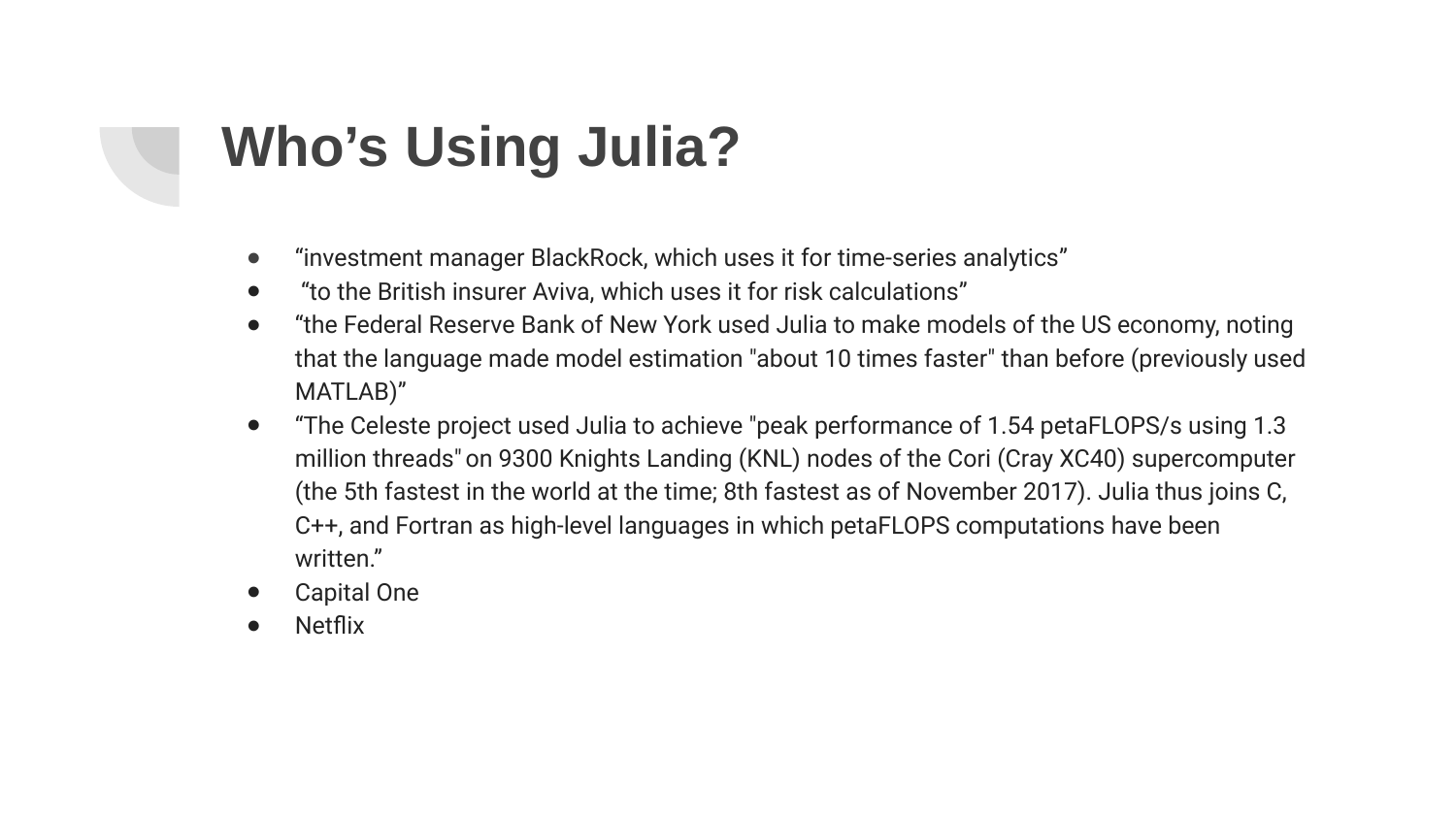

# Who’s Using Julia?
“investment manager BlackRock, which uses it for time-series analytics”
 “to the British insurer Aviva, which uses it for risk calculations”
“the Federal Reserve Bank of New York used Julia to make models of the US economy, noting that the language made model estimation "about 10 times faster" than before (previously used MATLAB)”
“The Celeste project used Julia to achieve "peak performance of 1.54 petaFLOPS/s using 1.3 million threads" on 9300 Knights Landing (KNL) nodes of the Cori (Cray XC40) supercomputer (the 5th fastest in the world at the time; 8th fastest as of November 2017). Julia thus joins C, C++, and Fortran as high-level languages in which petaFLOPS computations have been written.”
Capital One
Netflix